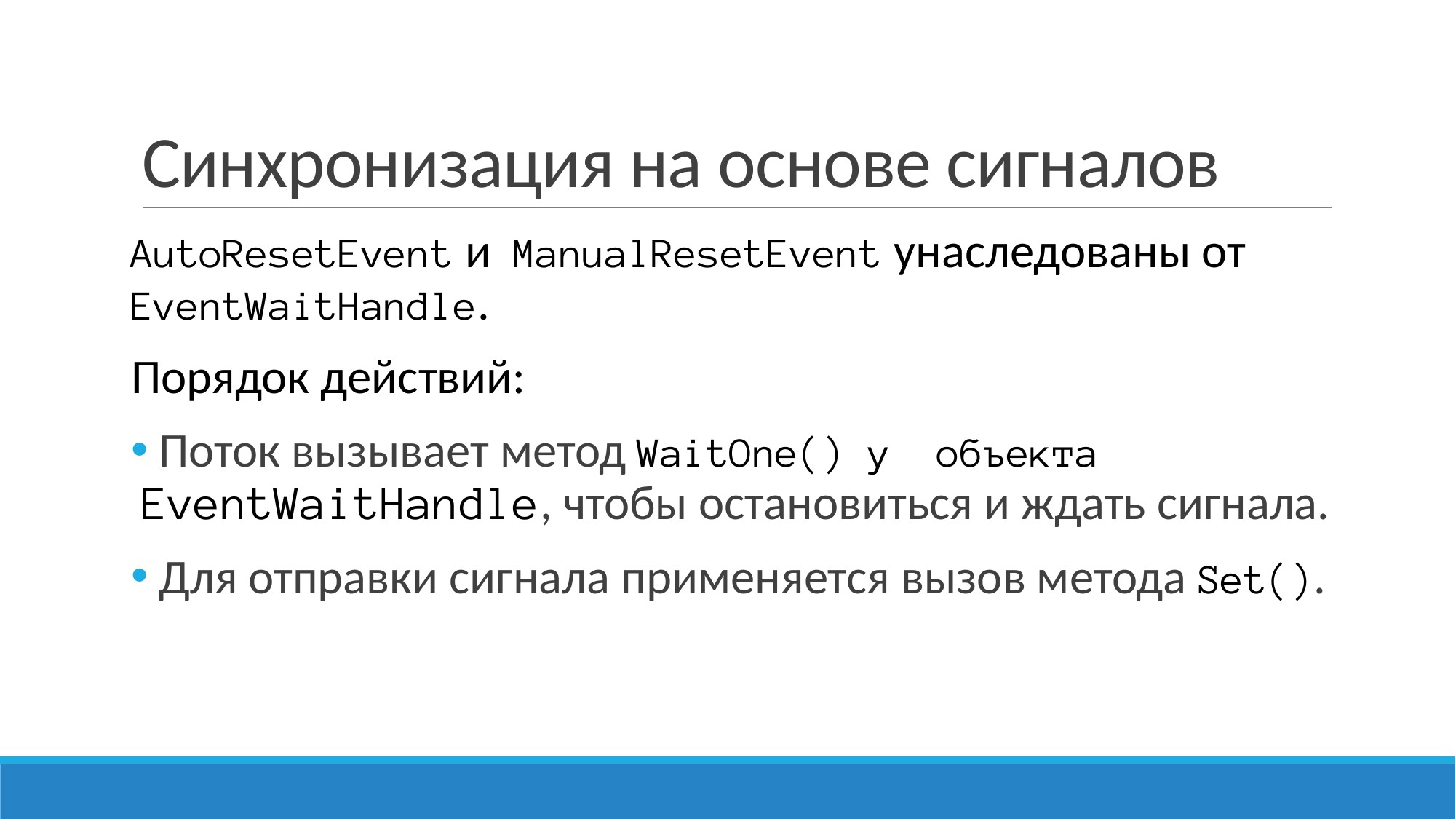

# Синхронизация на основе сигналов
AutoResetEvent и  ManualResetEvent унаследованы от EventWaitHandle.
Порядок действий:
 Поток вызывает метод WaitOne() у  объекта EventWaitHandle, чтобы остановиться и ждать сигнала.
 Для отправки сигнала применяется вызов метода Set().